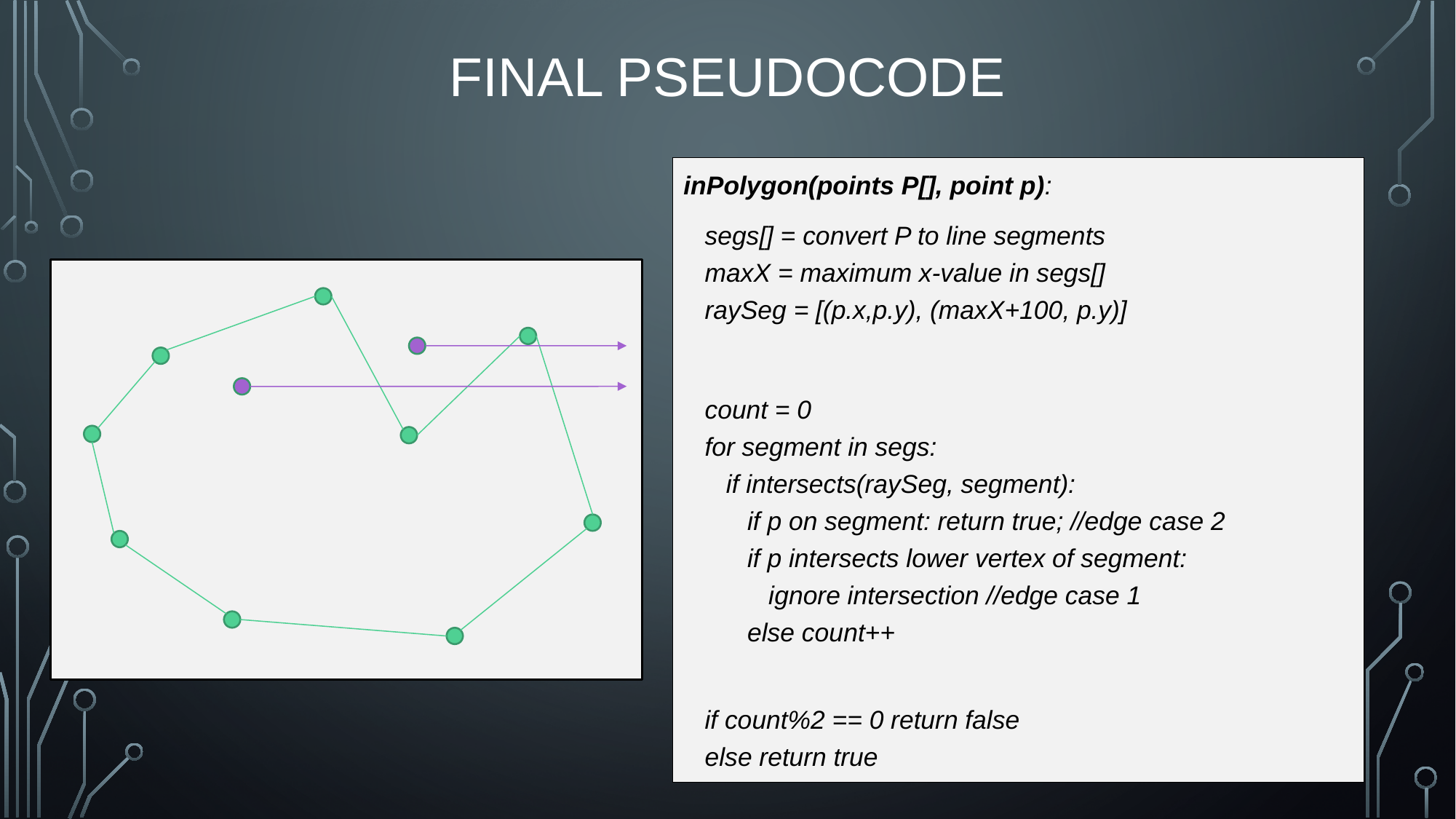

# Final Pseudocode
inPolygon(points P[], point p):
   segs[] = convert P to line segments
   maxX = maximum x-value in segs[]
   raySeg = [(p.x,p.y), (maxX+100, p.y)]

   count = 0
   for segment in segs:
      if intersects(raySeg, segment):
         if p on segment: return true; //edge case 2
         if p intersects lower vertex of segment:
            ignore intersection //edge case 1
         else count++
   if count%2 == 0 return false
   else return true